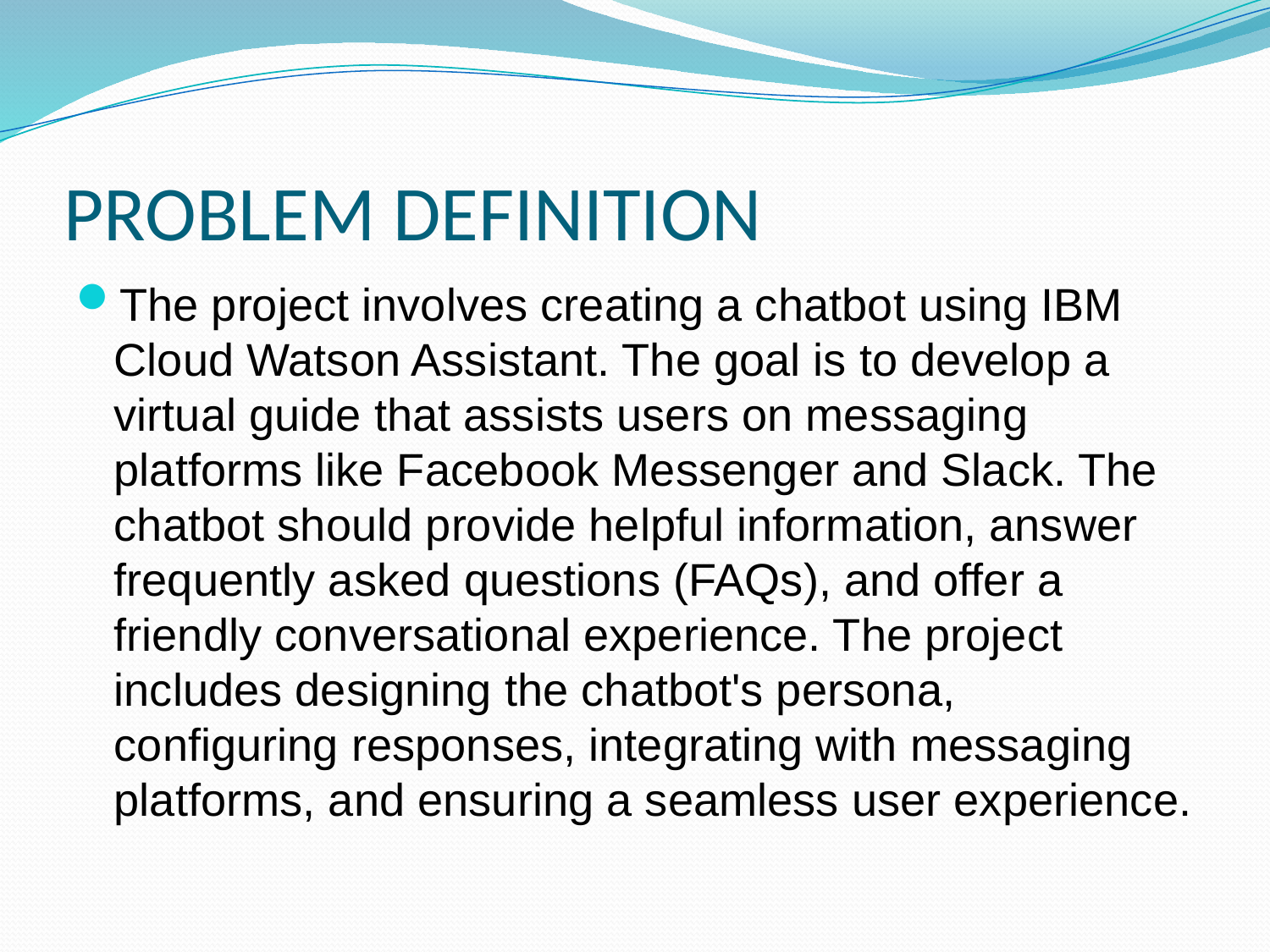

# PROBLEM DEFINITION
The project involves creating a chatbot using IBM Cloud Watson Assistant. The goal is to develop a virtual guide that assists users on messaging platforms like Facebook Messenger and Slack. The chatbot should provide helpful information, answer frequently asked questions (FAQs), and offer a friendly conversational experience. The project includes designing the chatbot's persona, configuring responses, integrating with messaging platforms, and ensuring a seamless user experience.